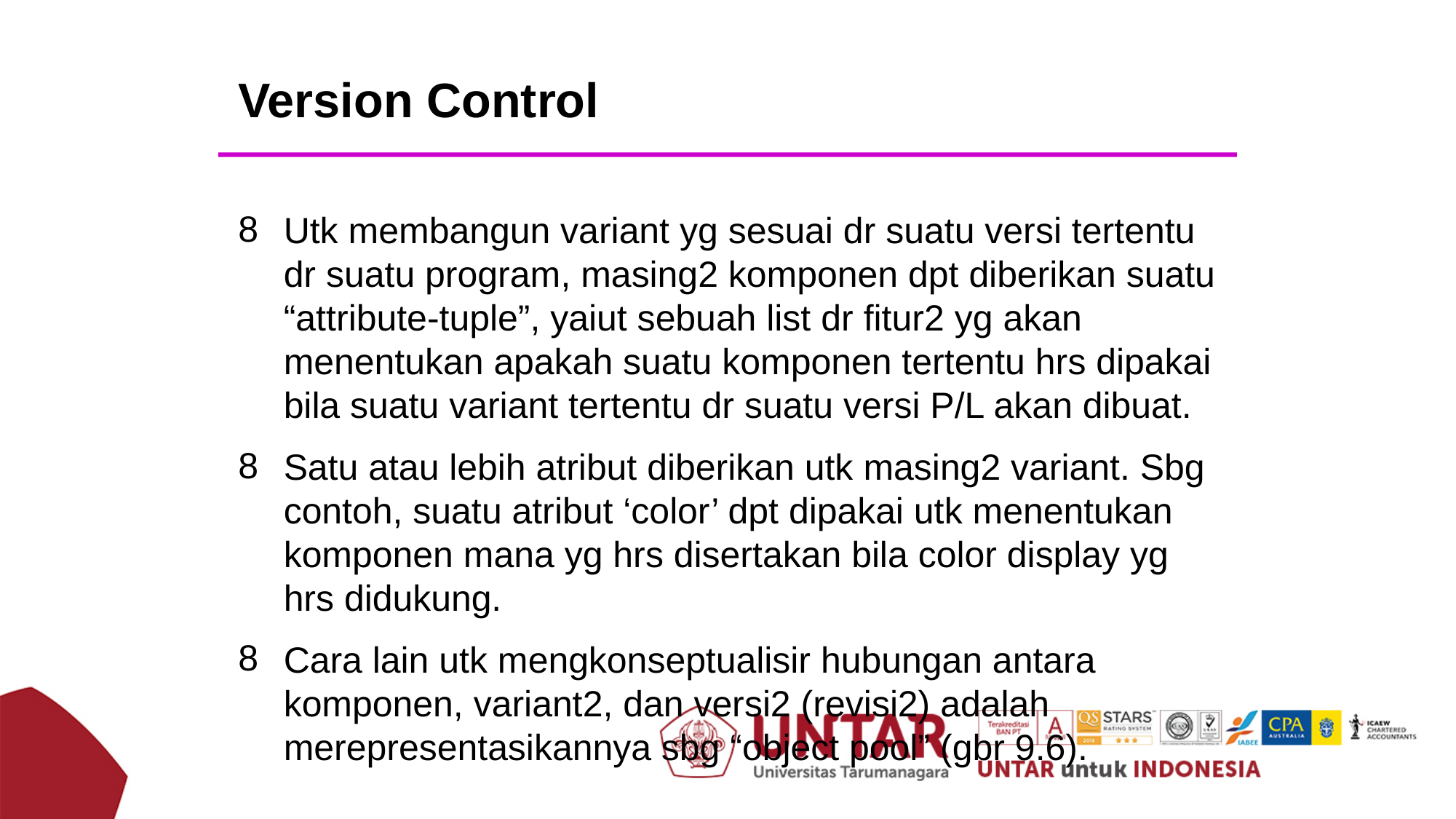

Version Control

Utk membangun variant yg sesuai dr suatu versi tertentu dr suatu program, masing2 komponen dpt diberikan suatu “attribute-tuple”, yaiut sebuah list dr fitur2 yg akan menentukan apakah suatu komponen tertentu hrs dipakai bila suatu variant tertentu dr suatu versi P/L akan dibuat.
Satu atau lebih atribut diberikan utk masing2 variant. Sbg contoh, suatu atribut ‘color’ dpt dipakai utk menentukan komponen mana yg hrs disertakan bila color display yg hrs didukung.
Cara lain utk mengkonseptualisir hubungan antara komponen, variant2, dan versi2 (revisi2) adalah merepresentasikannya sbg “object pool” (gbr 9.6).